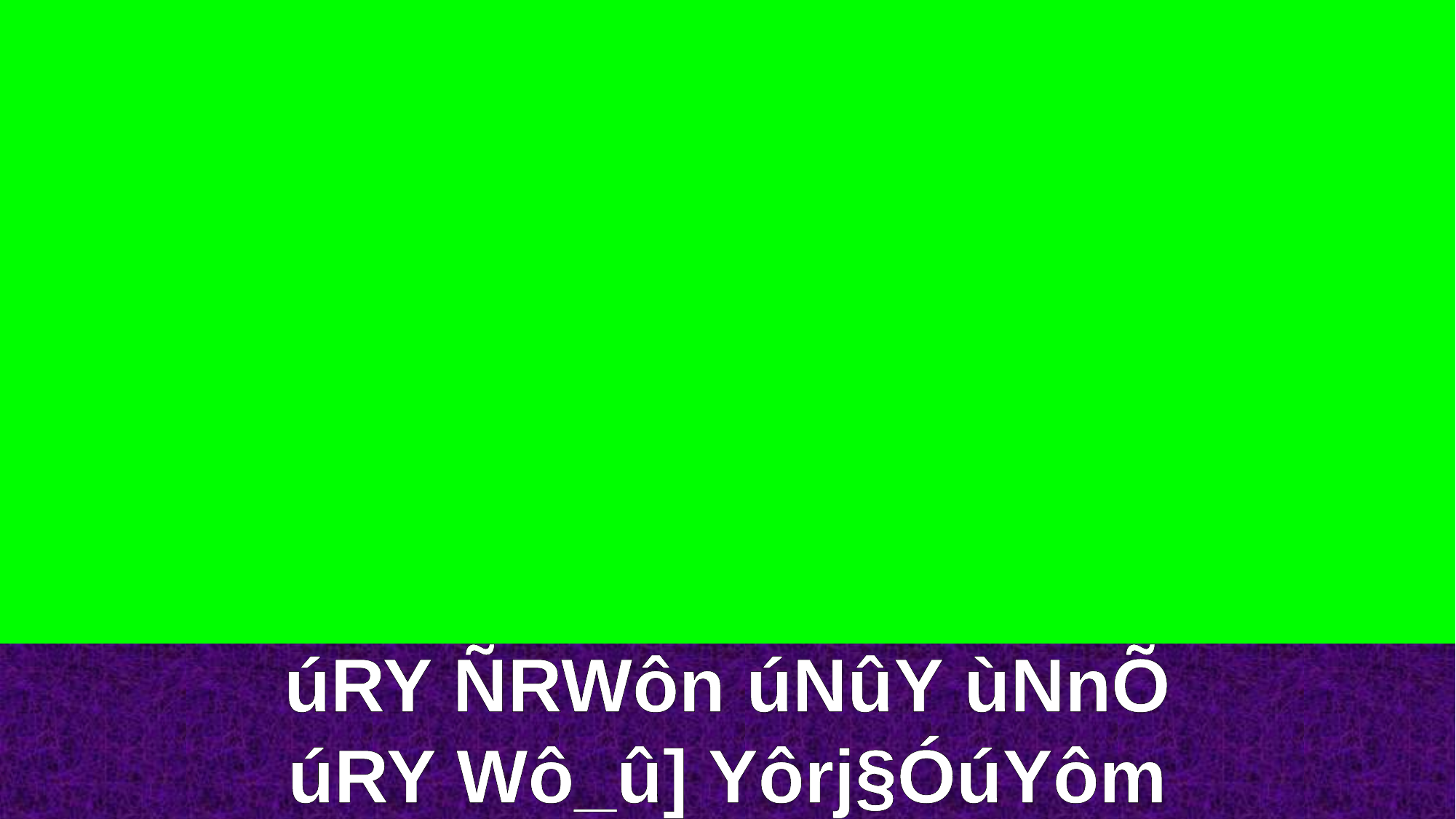

úRY ÑRWôn úNûY ùNnÕ
úRY Wô_û] Yôrj§ÓúYôm